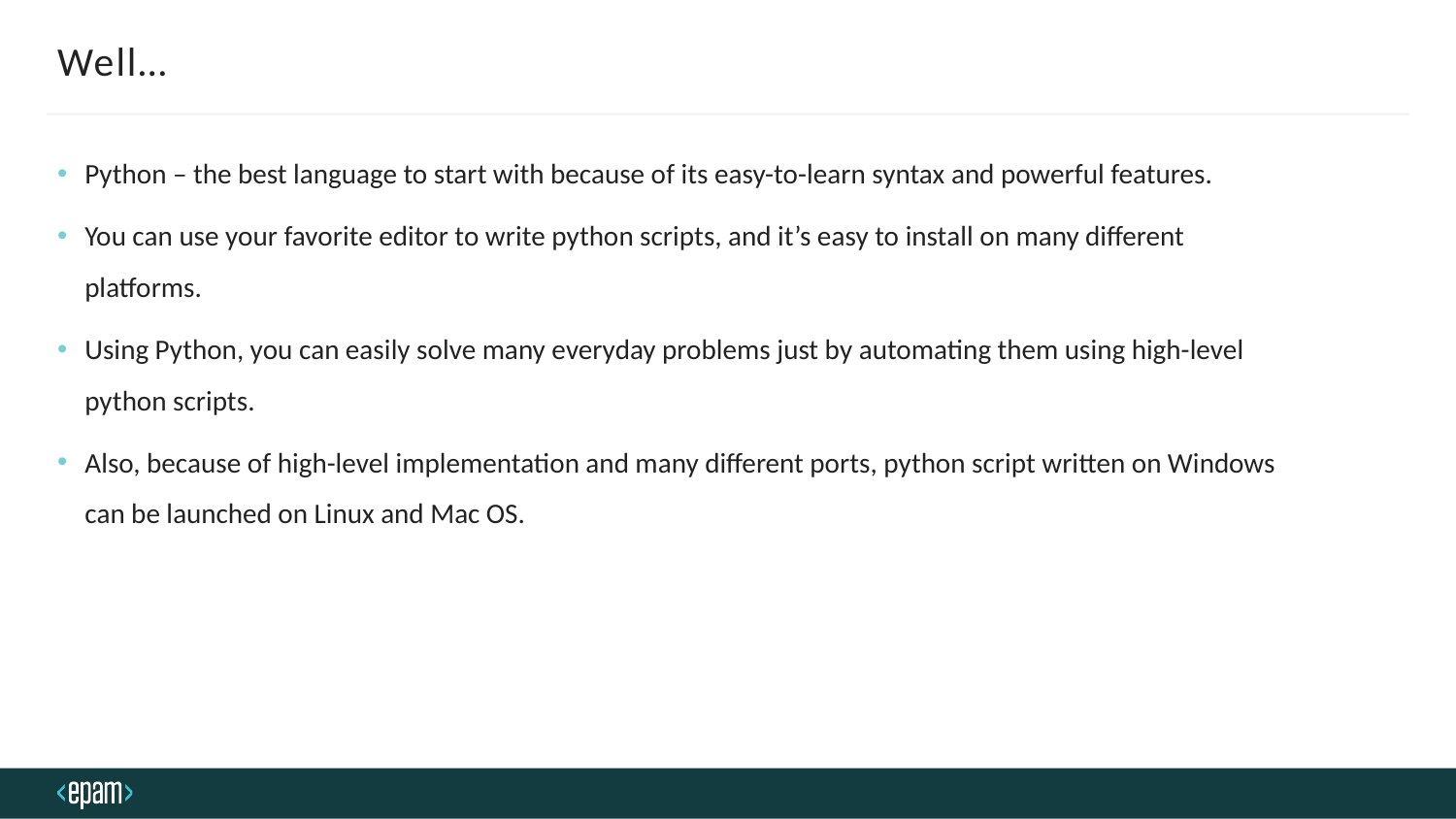

# Well…
Python – the best language to start with because of its easy-to-learn syntax and powerful features.
You can use your favorite editor to write python scripts, and it’s easy to install on many different platforms.
Using Python, you can easily solve many everyday problems just by automating them using high-level python scripts.
Also, because of high-level implementation and many different ports, python script written on Windows can be launched on Linux and Mac OS.